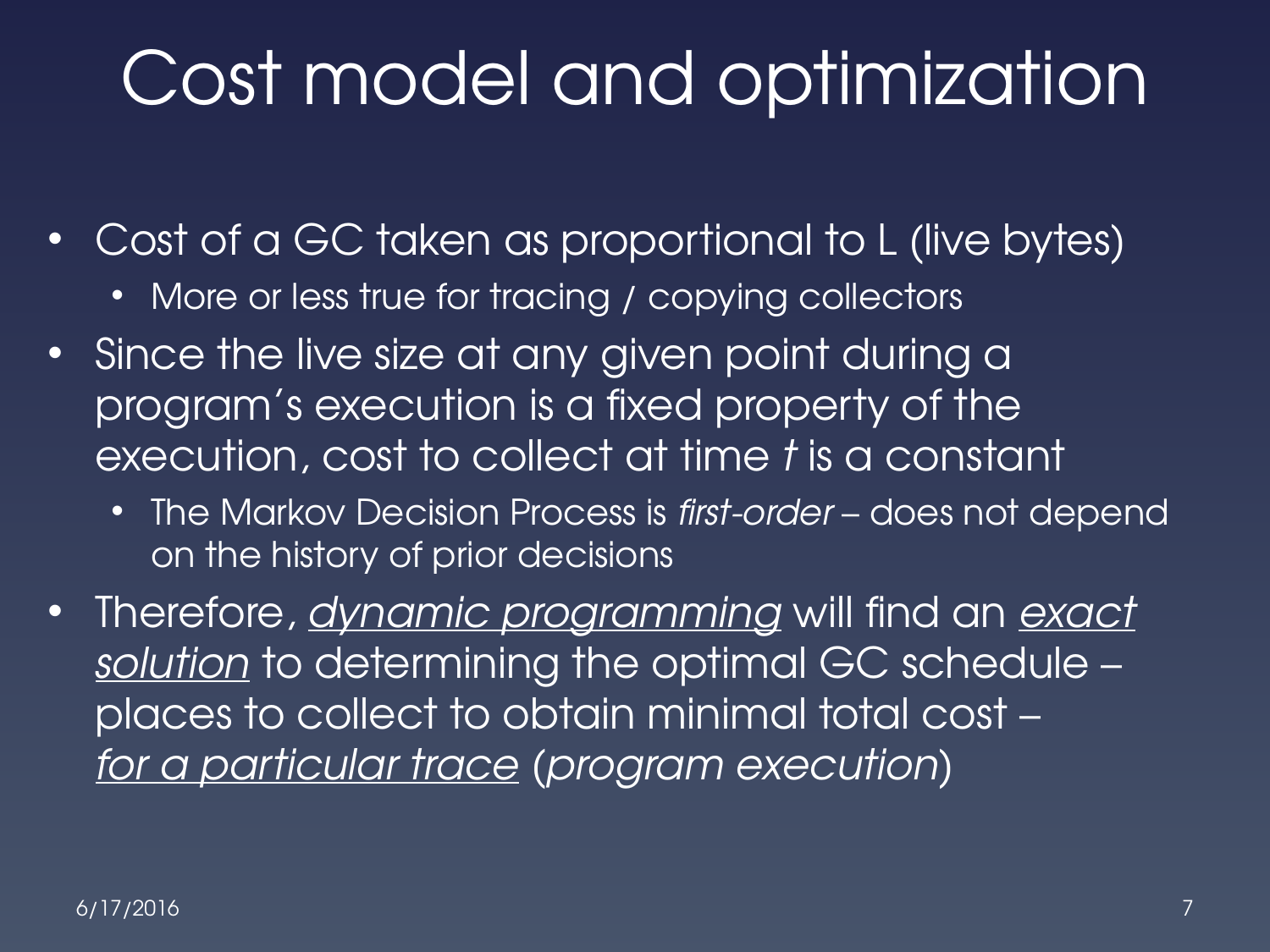

# Cost model and optimization
Cost of a GC taken as proportional to L (live bytes)
More or less true for tracing / copying collectors
Since the live size at any given point during a program’s execution is a fixed property of the execution, cost to collect at time t is a constant
The Markov Decision Process is first-order – does not depend on the history of prior decisions
Therefore, dynamic programming will find an exact solution to determining the optimal GC schedule – places to collect to obtain minimal total cost –
for a particular trace (program execution)
6/17/2016
7